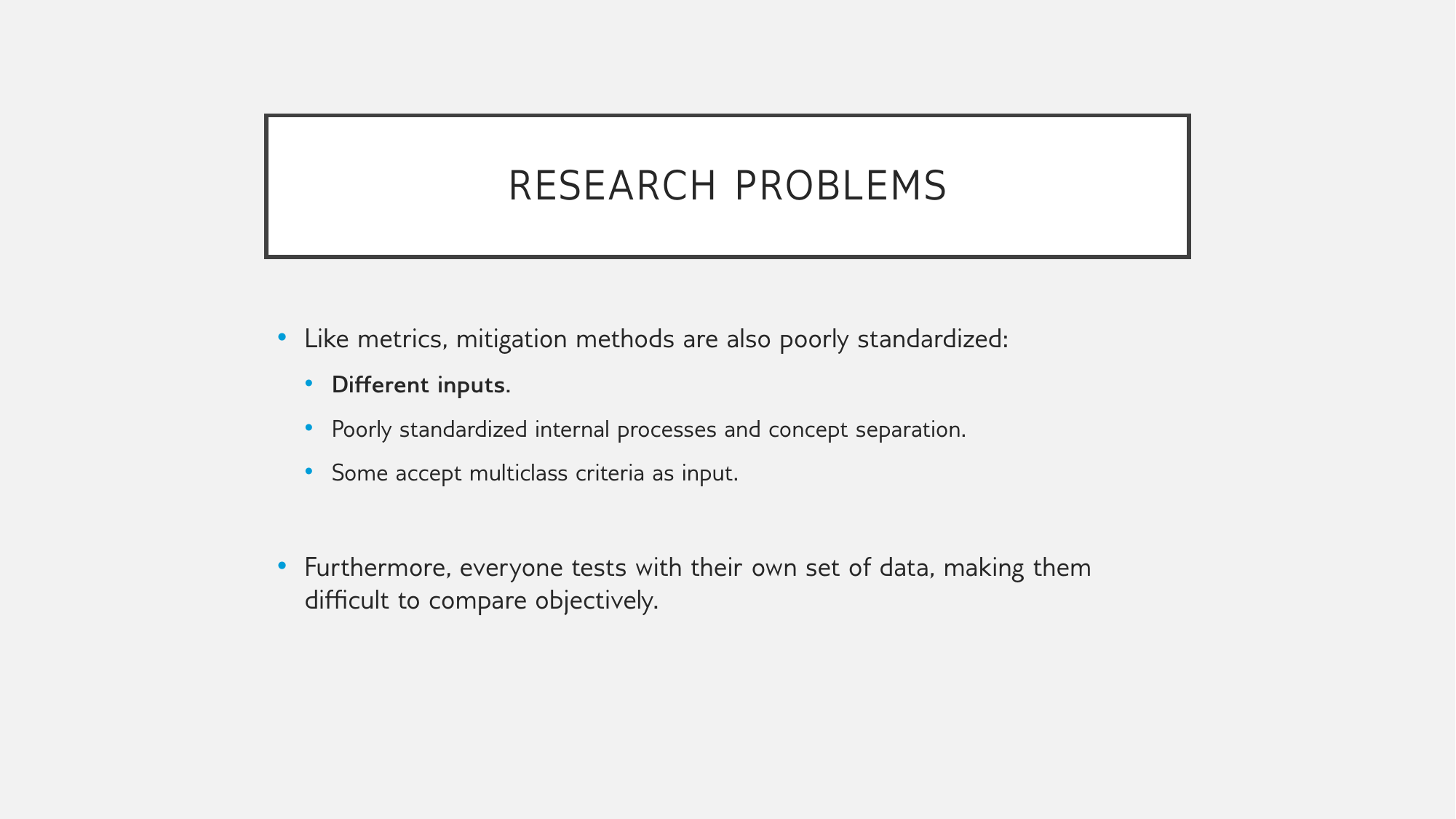

# Research Problems
Like metrics, mitigation methods are also poorly standardized:
Different inputs.
Poorly standardized internal processes and concept separation.
Some accept multiclass criteria as input.

Furthermore, everyone tests with their own set of data, making them difficult to compare objectively.